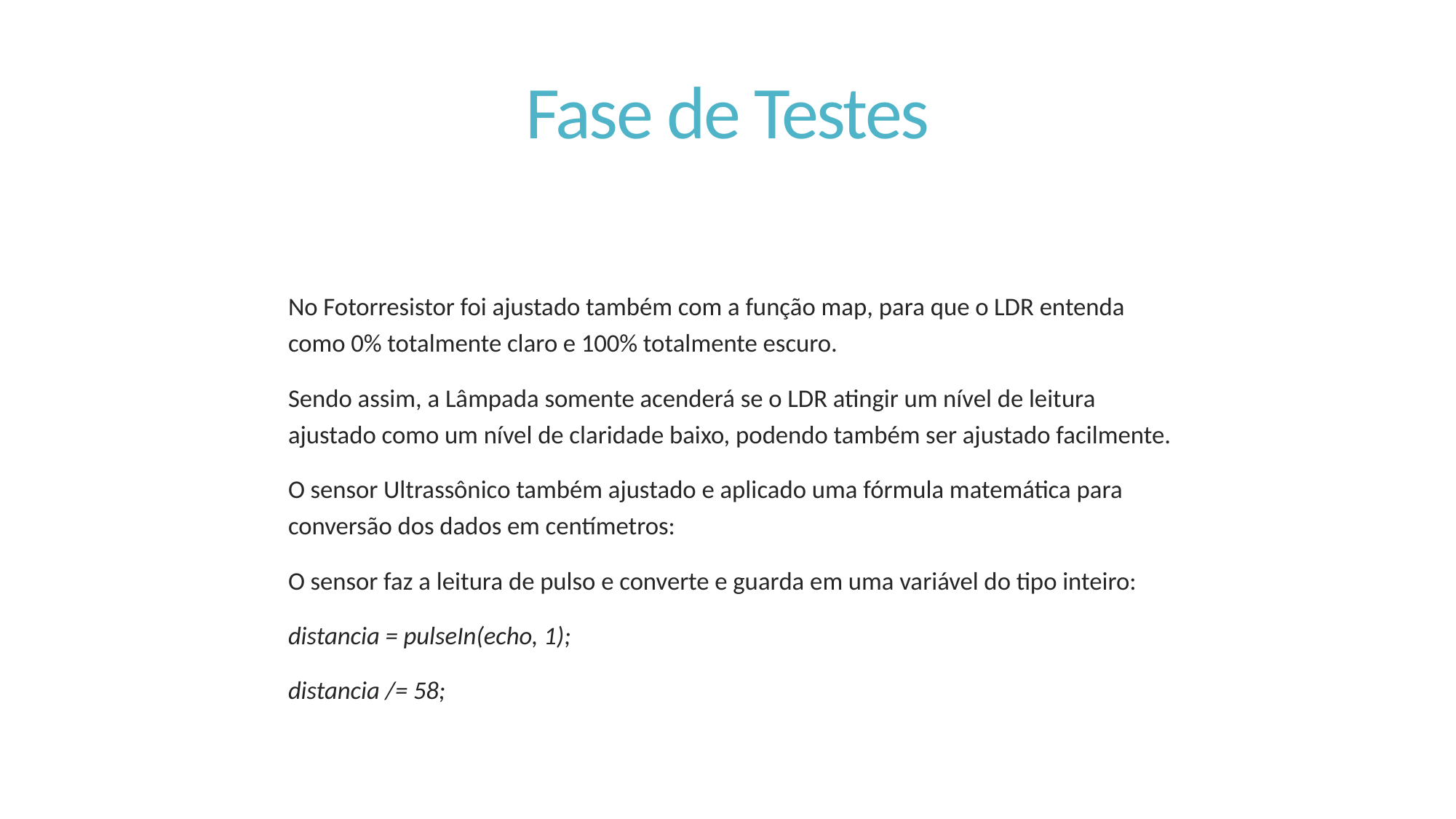

# Fase de Testes
No Fotorresistor foi ajustado também com a função map, para que o LDR entenda como 0% totalmente claro e 100% totalmente escuro.
Sendo assim, a Lâmpada somente acenderá se o LDR atingir um nível de leitura ajustado como um nível de claridade baixo, podendo também ser ajustado facilmente.
O sensor Ultrassônico também ajustado e aplicado uma fórmula matemática para conversão dos dados em centímetros:
O sensor faz a leitura de pulso e converte e guarda em uma variável do tipo inteiro:
distancia = pulseIn(echo, 1);
distancia /= 58;